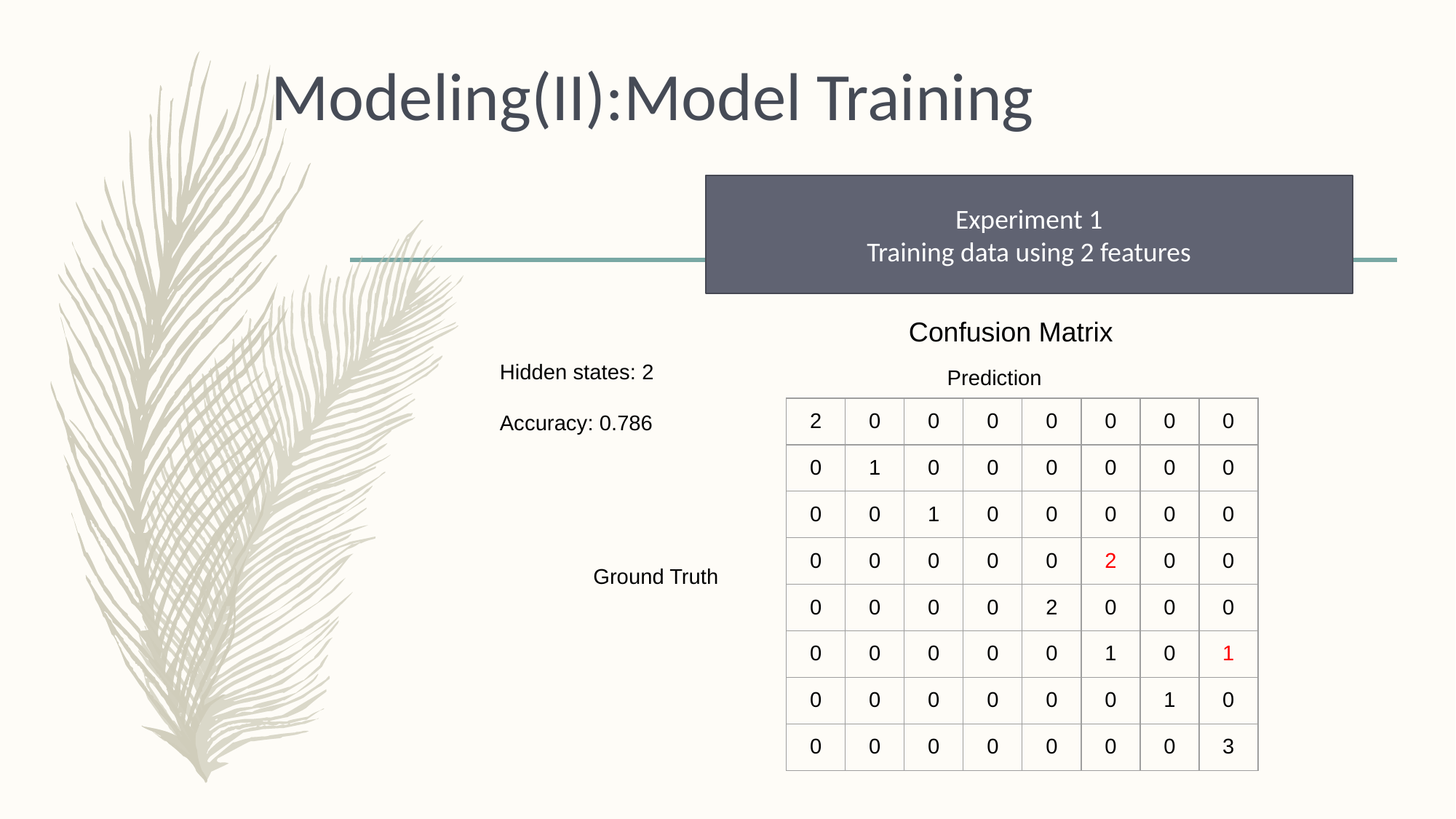

Modeling(II):Model Training
Experiment 1
Training data using 2 features
Confusion Matrix
Prediction
Hidden states: 2

Accuracy: 0.786
| 2 | 0 | 0 | 0 | 0 | 0 | 0 | 0 |
| --- | --- | --- | --- | --- | --- | --- | --- |
| 0 | 1 | 0 | 0 | 0 | 0 | 0 | 0 |
| 0 | 0 | 1 | 0 | 0 | 0 | 0 | 0 |
| 0 | 0 | 0 | 0 | 0 | 2 | 0 | 0 |
| 0 | 0 | 0 | 0 | 2 | 0 | 0 | 0 |
| 0 | 0 | 0 | 0 | 0 | 1 | 0 | 1 |
| 0 | 0 | 0 | 0 | 0 | 0 | 1 | 0 |
| 0 | 0 | 0 | 0 | 0 | 0 | 0 | 3 |
Ground Truth